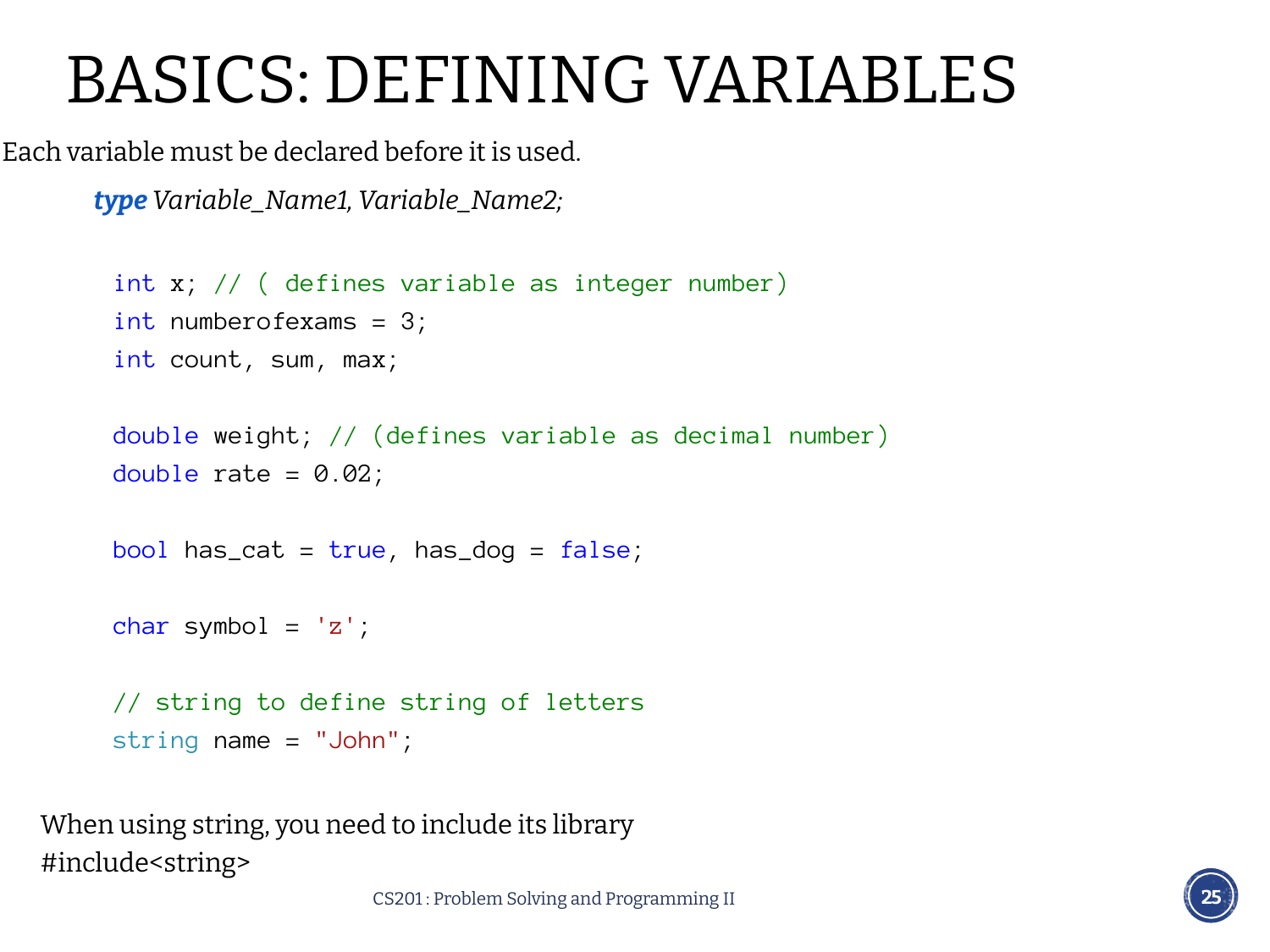

# Basics: defining Variables
Each variable must be declared before it is used.
	             type Variable_Name1, Variable_Name2;

int x; // ( defines variable as integer number)
int numberofexams = 3;
int count, sum, max;

double weight; // (defines variable as decimal number)
double rate = 0.02;

bool has_cat = true, has_dog = false;

char symbol = 'z';

// string to define string of letters
string name = "John";

When using string, you need to include its library
#include<string>
25
CS201 : Problem Solving and Programming II